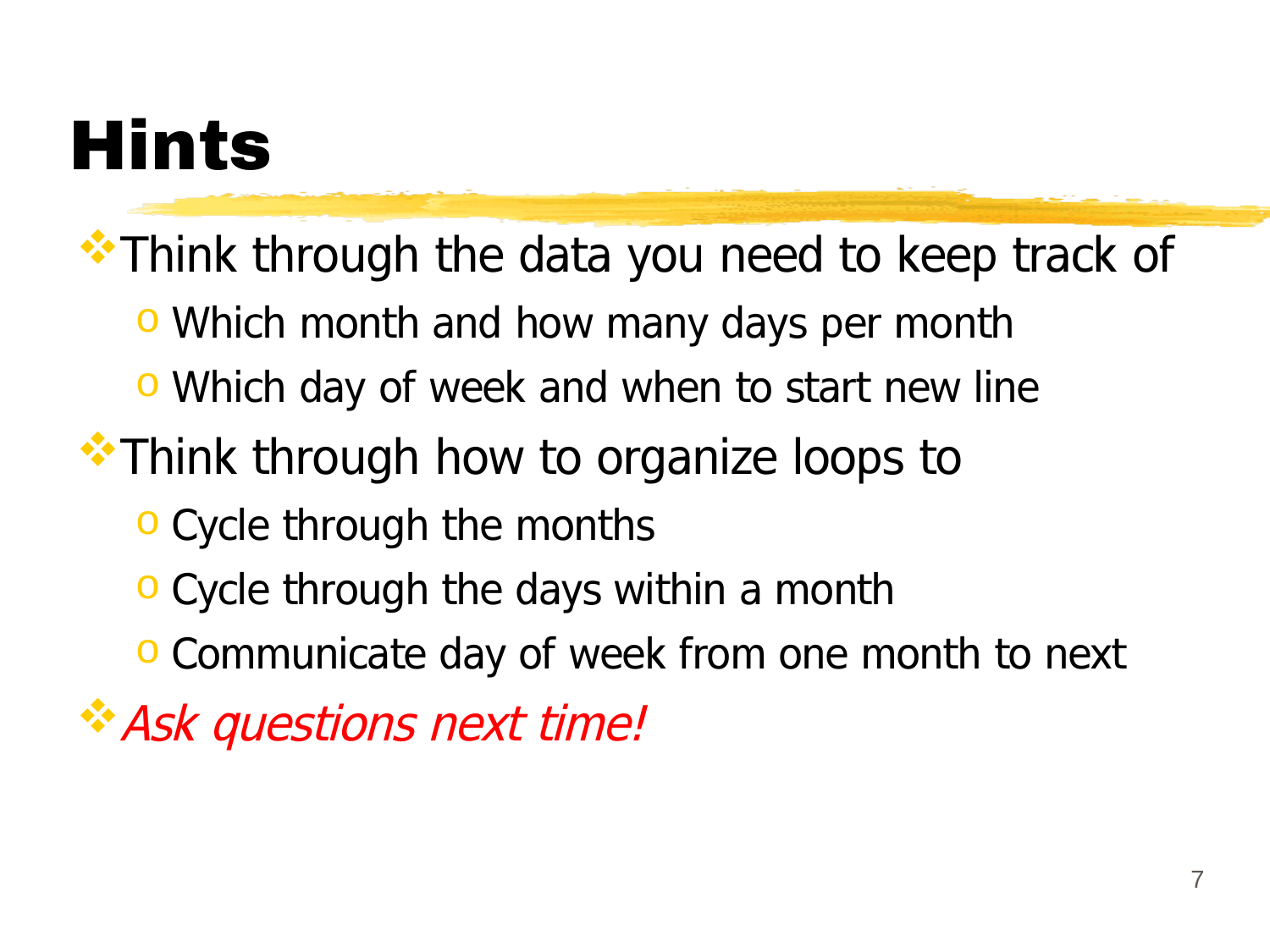

# Hints
Think through the data you need to keep track of
Which month and how many days per month
Which day of week and when to start new line
Think through how to organize loops to
Cycle through the months
Cycle through the days within a month
Communicate day of week from one month to next
Ask questions next time!
7